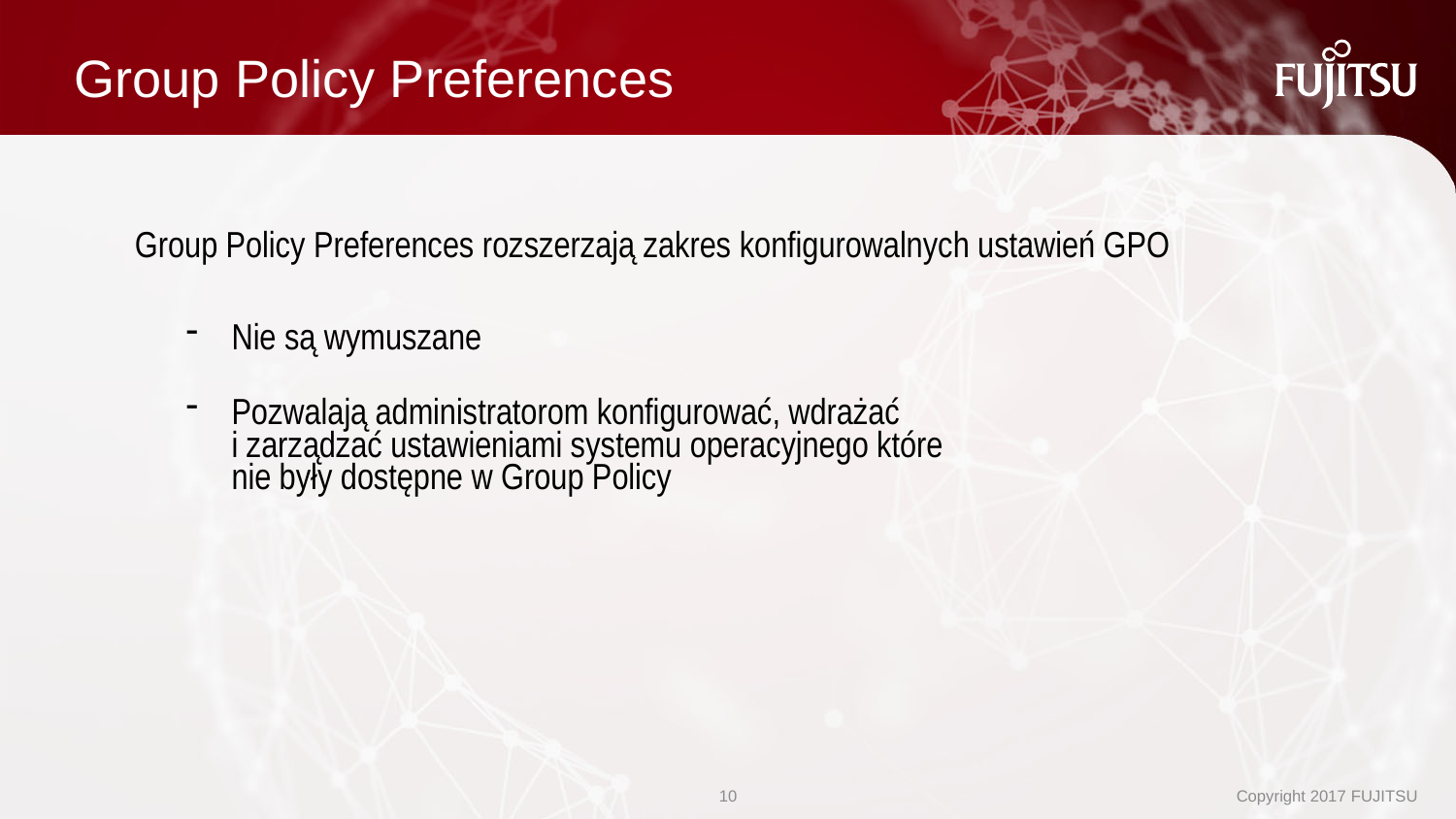

# Group Policy Preferences
Group Policy Preferences rozszerzają zakres konfigurowalnych ustawień GPO
Nie są wymuszane

Pozwalają administratorom konfigurować, wdrażać
i zarządzać ustawieniami systemu operacyjnego które
nie były dostępne w Group Policy

10
Copyright 2017 FUJITSU